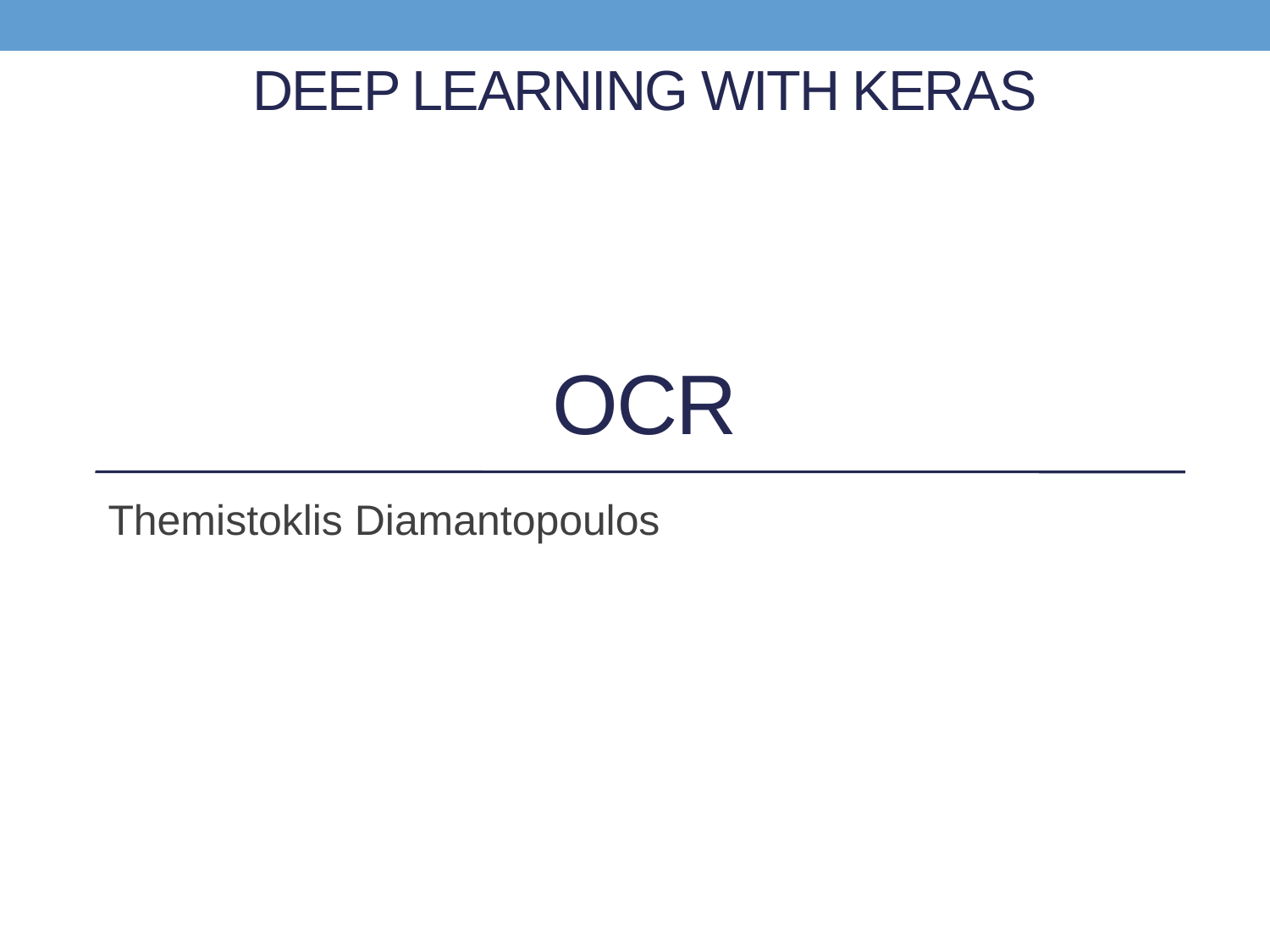

# Deep Learning with Keras OCR
Themistoklis Diamantopoulos